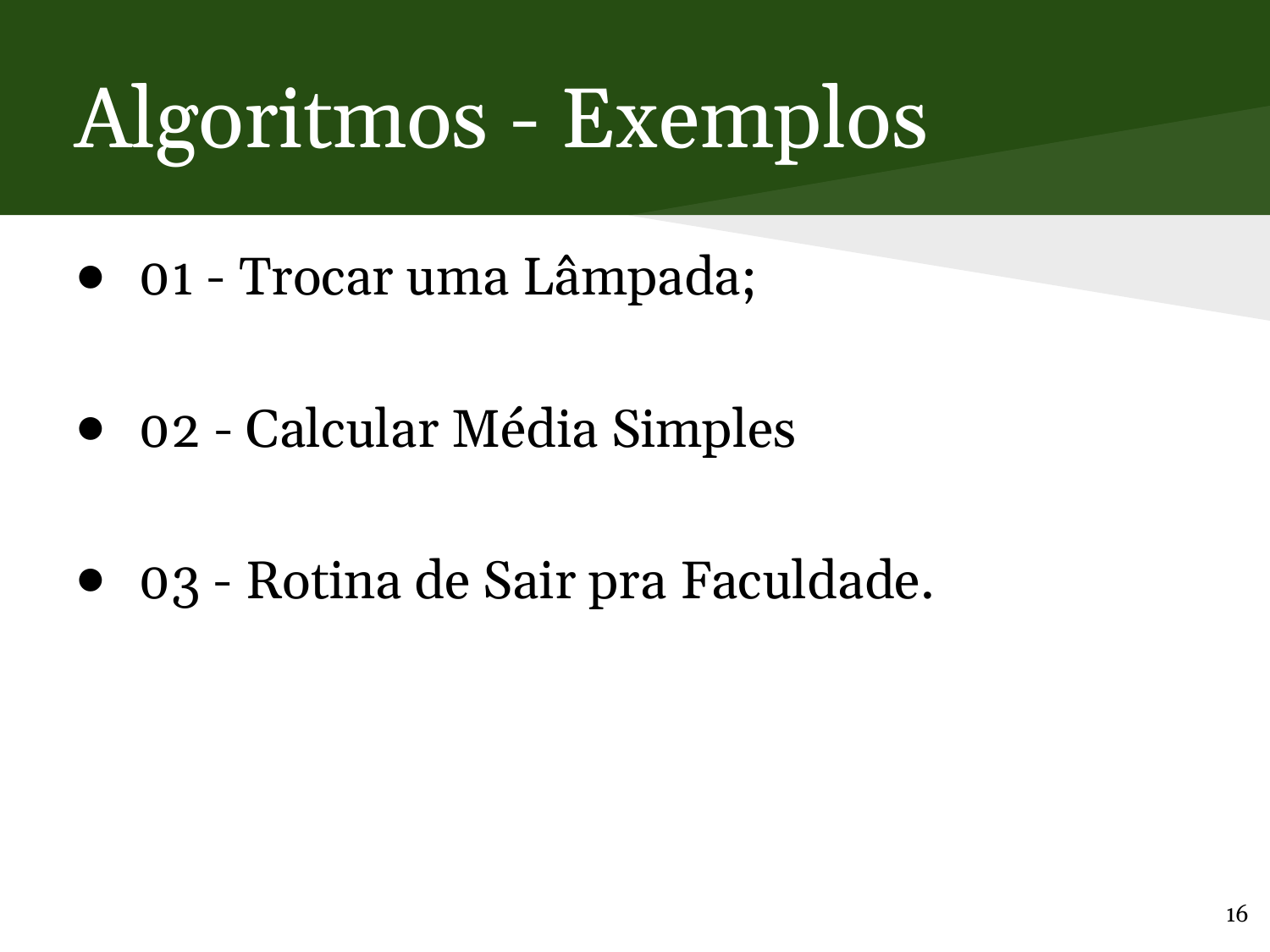

# Algoritmos - Exemplos
01 - Trocar uma Lâmpada;

02 - Calcular Média Simples

03 - Rotina de Sair pra Faculdade.
16